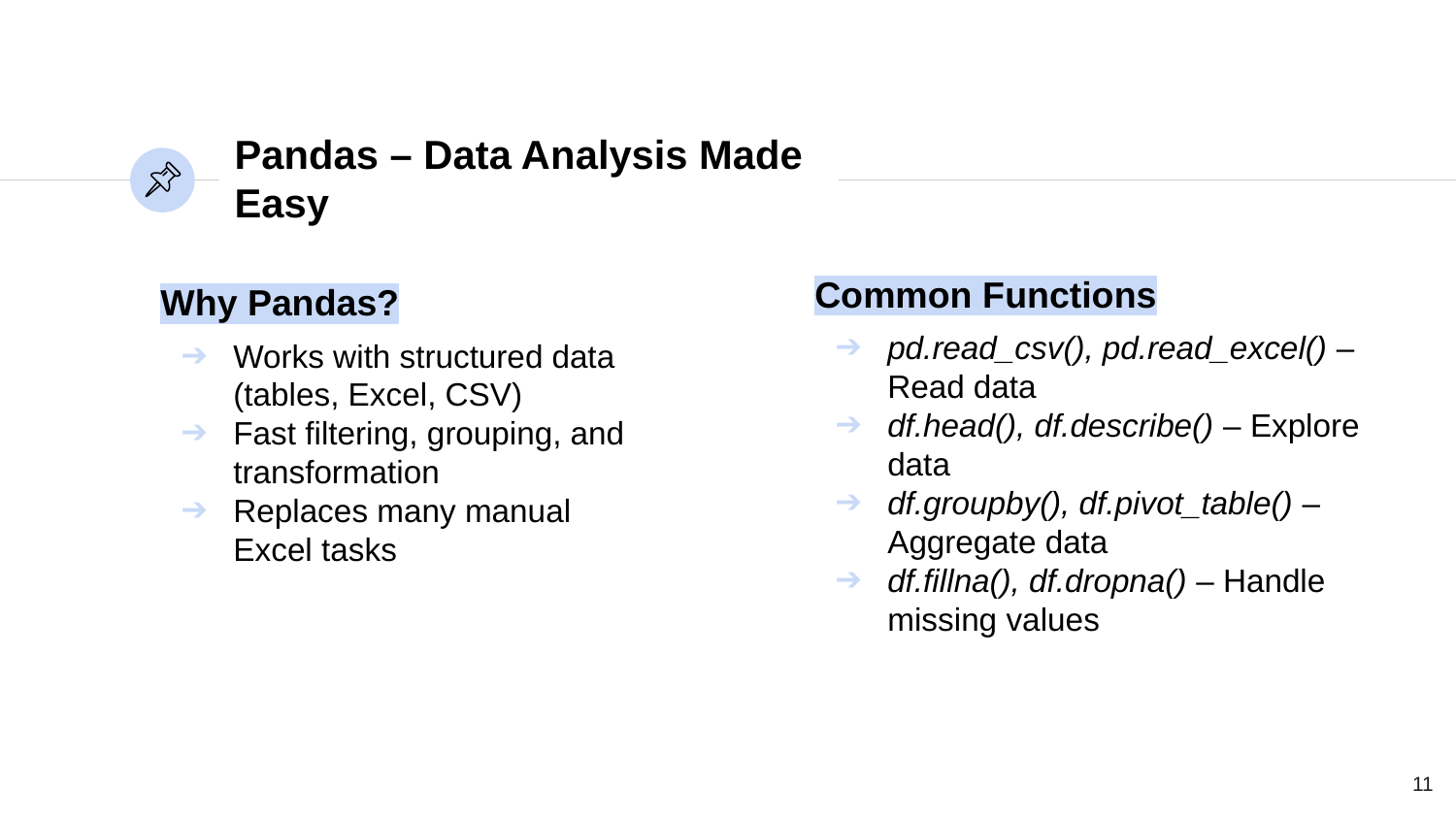

# Pandas – Data Analysis Made Easy

Common Functions
pd.read_csv(), pd.read_excel() – Read data
df.head(), df.describe() – Explore data
df.groupby(), df.pivot_table() – Aggregate data
df.fillna(), df.dropna() – Handle missing values
Why Pandas?
Works with structured data (tables, Excel, CSV)
Fast filtering, grouping, and transformation
Replaces many manual Excel tasks
11